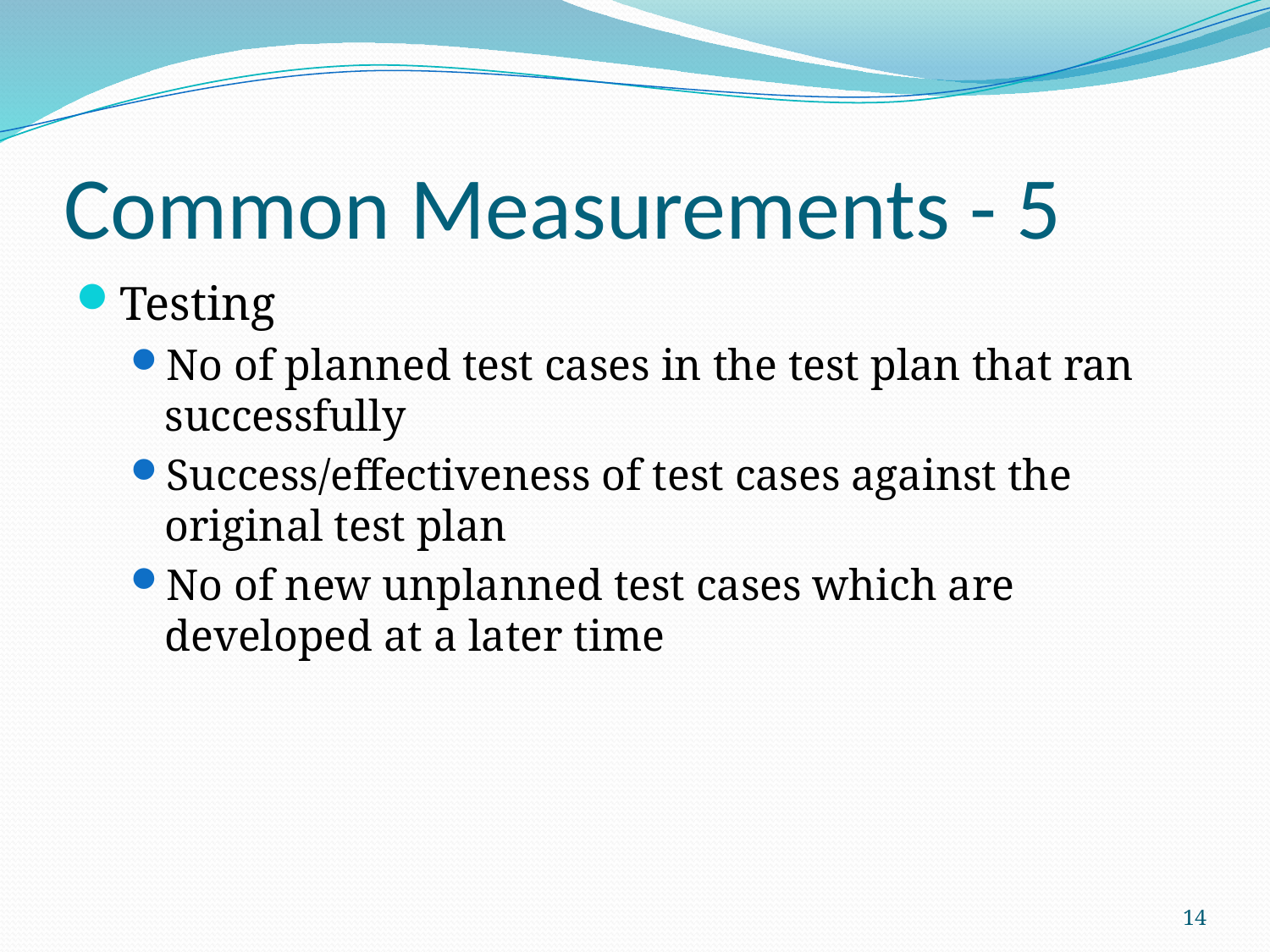

# Common Measurements - 5
Testing
No of planned test cases in the test plan that ran successfully
Success/effectiveness of test cases against the original test plan
No of new unplanned test cases which are developed at a later time
14